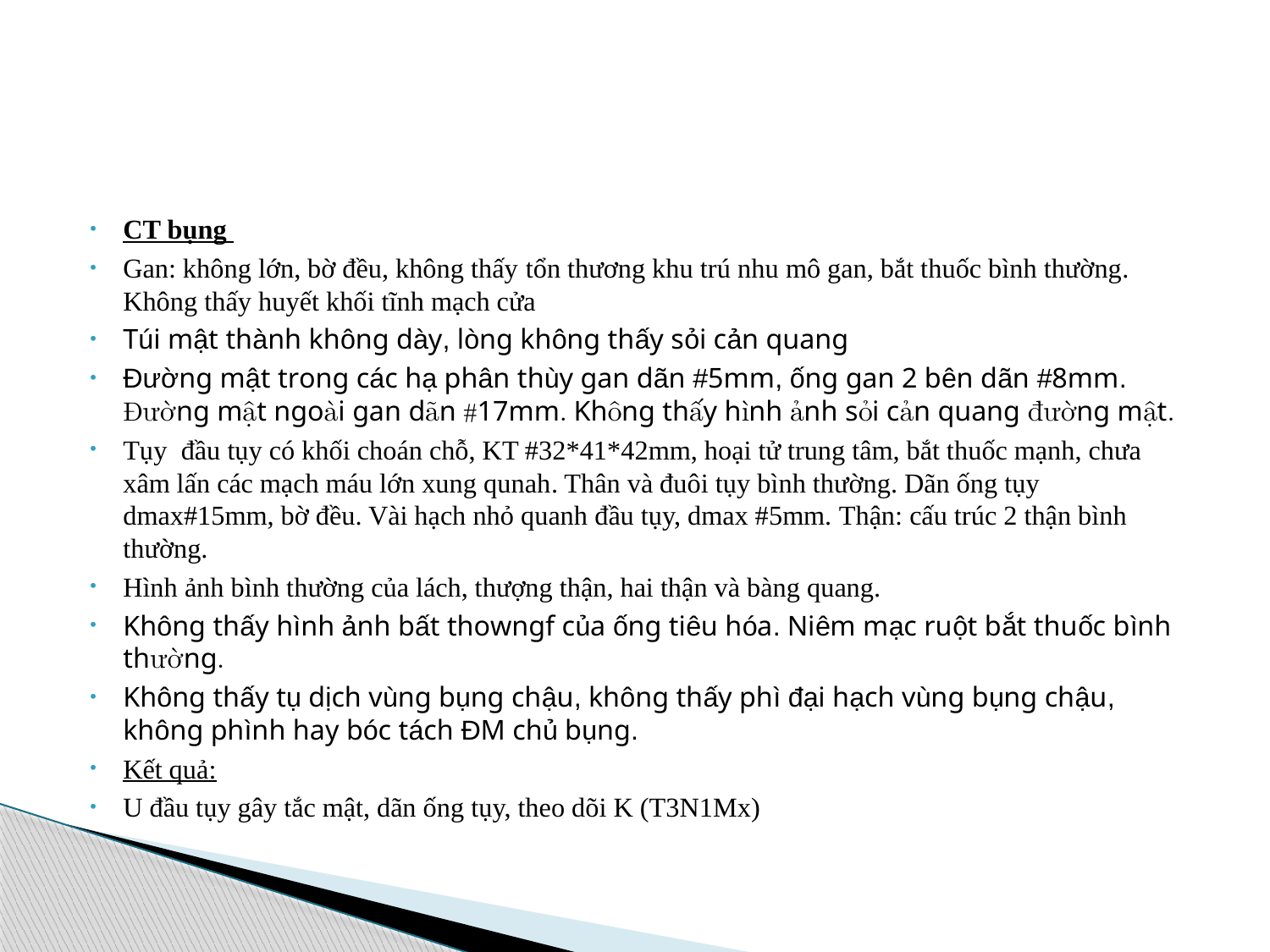

#
CT bụng
Gan: không lớn, bờ đều, không thấy tổn thương khu trú nhu mô gan, bắt thuốc bình thường. Không thấy huyết khối tĩnh mạch cửa
Túi mật thành không dày, lòng không thấy sỏi cản quang
Đường mật trong các hạ phân thùy gan dãn #5mm, ống gan 2 bên dãn #8mm. Đường mật ngoài gan dãn #17mm. Không thấy hình ảnh sỏi cản quang đường mật.
Tụy  đầu tụy có khối choán chỗ, KT #32*41*42mm, hoại tử trung tâm, bắt thuốc mạnh, chưa xâm lấn các mạch máu lớn xung qunah. Thân và đuôi tụy bình thường. Dãn ống tụy dmax#15mm, bờ đều. Vài hạch nhỏ quanh đầu tụy, dmax #5mm. Thận: cấu trúc 2 thận bình thường.
Hình ảnh bình thường của lách, thượng thận, hai thận và bàng quang.
Không thấy hình ảnh bất thowngf của ống tiêu hóa. Niêm mạc ruột bắt thuốc bình thường.
Không thấy tụ dịch vùng bụng chậu, không thấy phì đại hạch vùng bụng chậu, không phình hay bóc tách ĐM chủ bụng.
Kết quả:
U đầu tụy gây tắc mật, dãn ống tụy, theo dõi K (T3N1Mx)